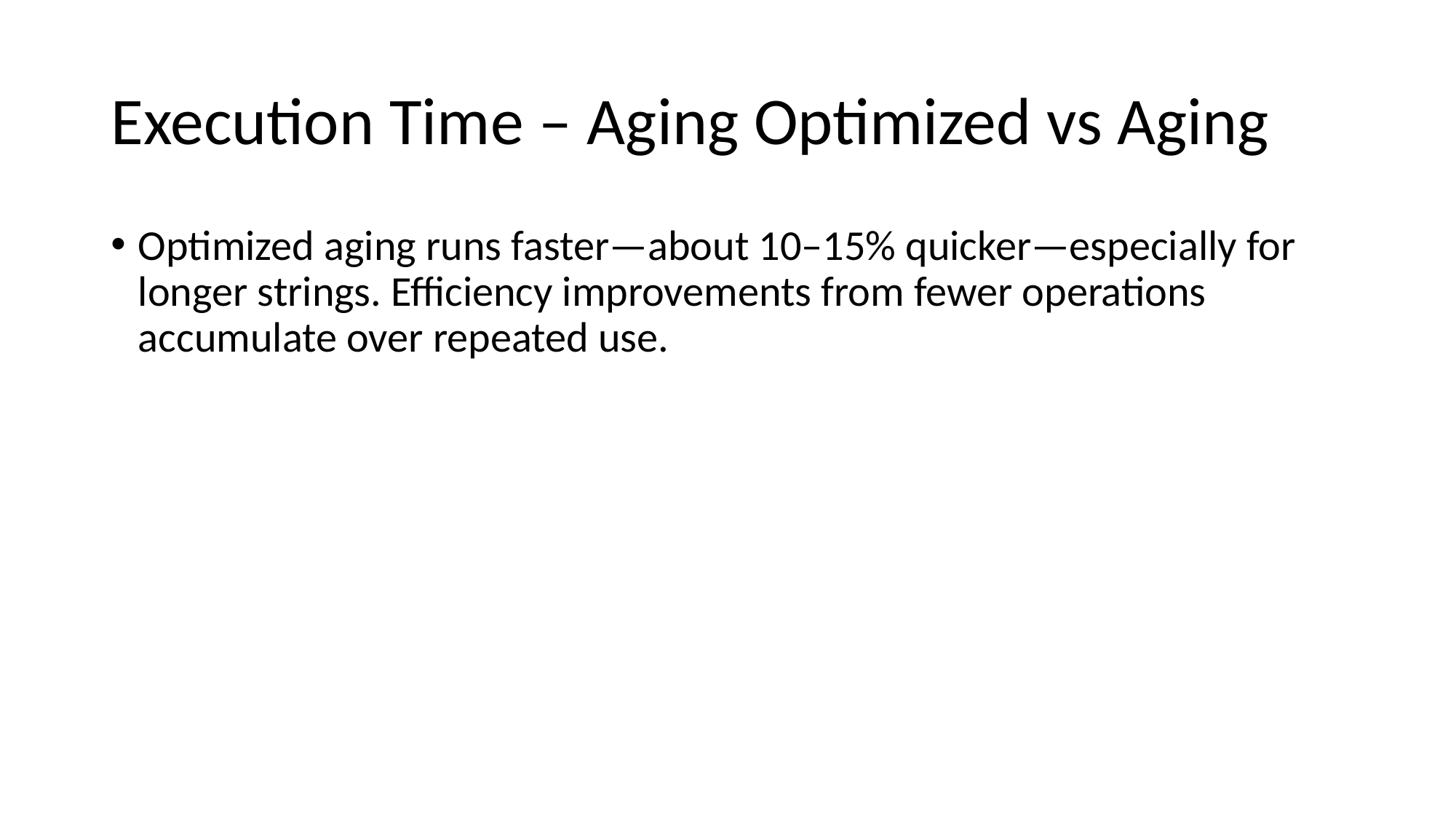

# Execution Time – Aging Optimized vs Aging
Optimized aging runs faster—about 10–15% quicker—especially for longer strings. Efficiency improvements from fewer operations accumulate over repeated use.